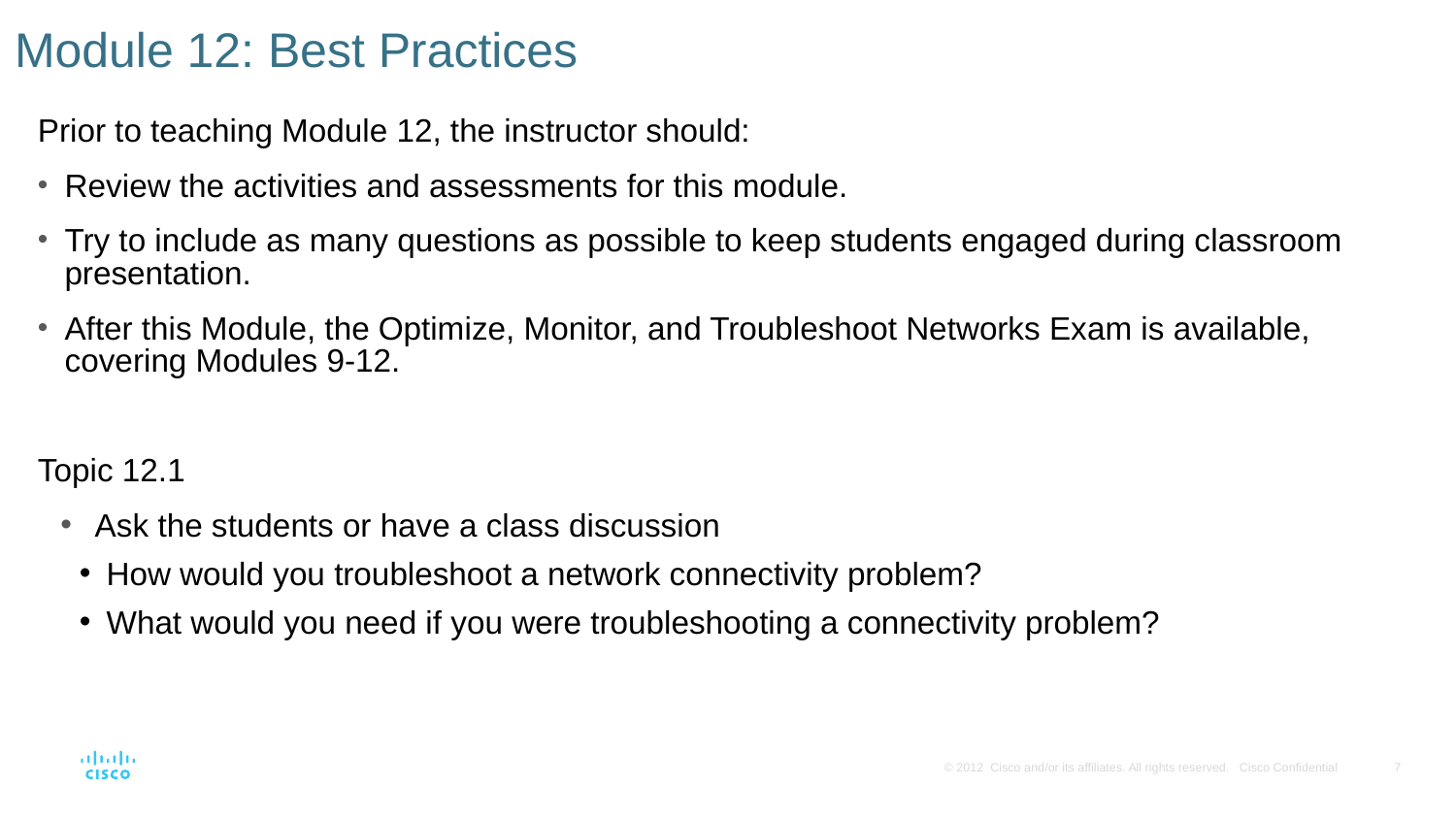

# Module 12: Best Practices
Prior to teaching Module 12, the instructor should:
Review the activities and assessments for this module.
Try to include as many questions as possible to keep students engaged during classroom presentation.
After this Module, the Optimize, Monitor, and Troubleshoot Networks Exam is available, covering Modules 9-12.

Topic 12.1
Ask the students or have a class discussion
How would you troubleshoot a network connectivity problem?
What would you need if you were troubleshooting a connectivity problem?